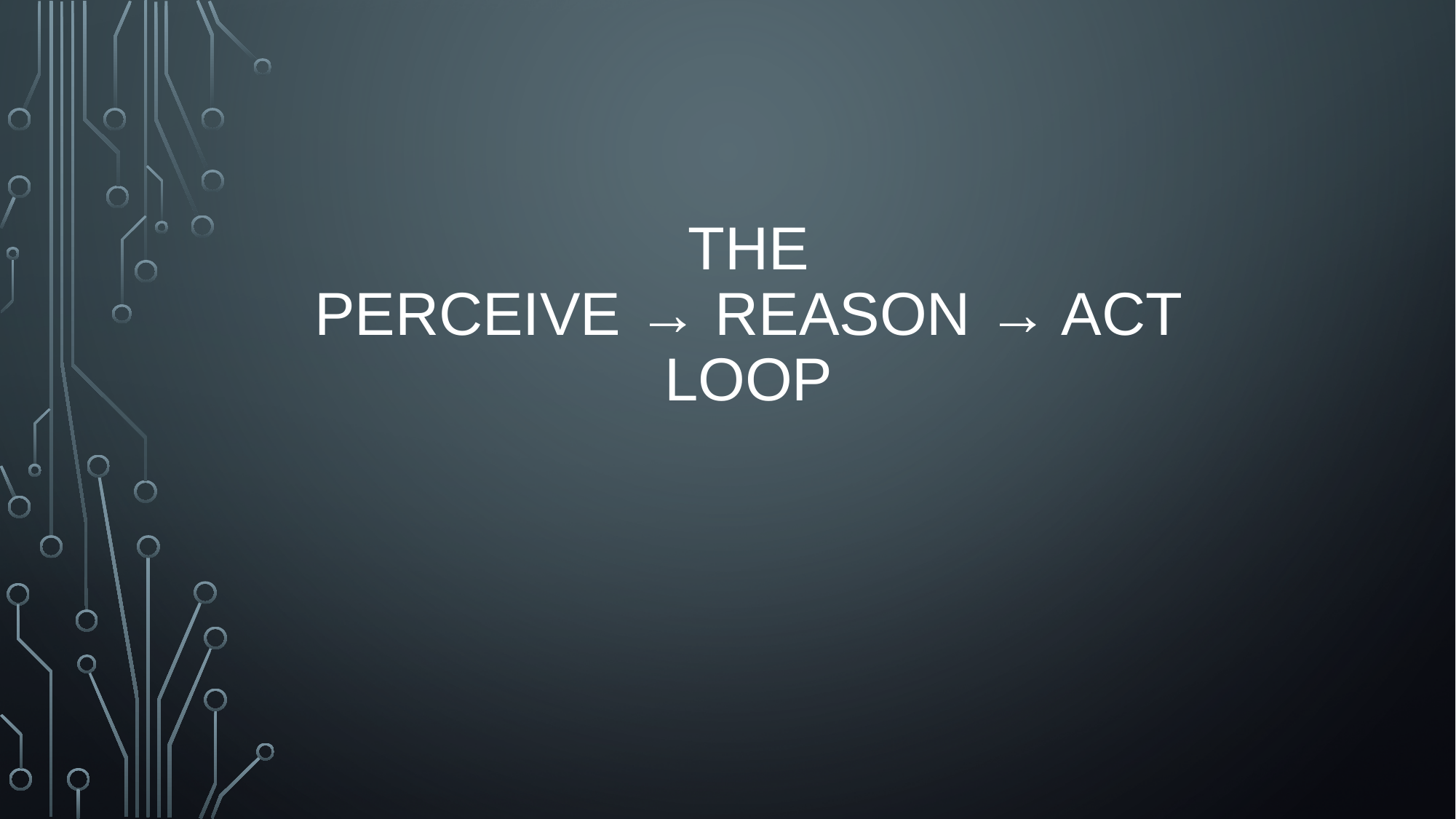

# The Perceive → Reason → Act Loop